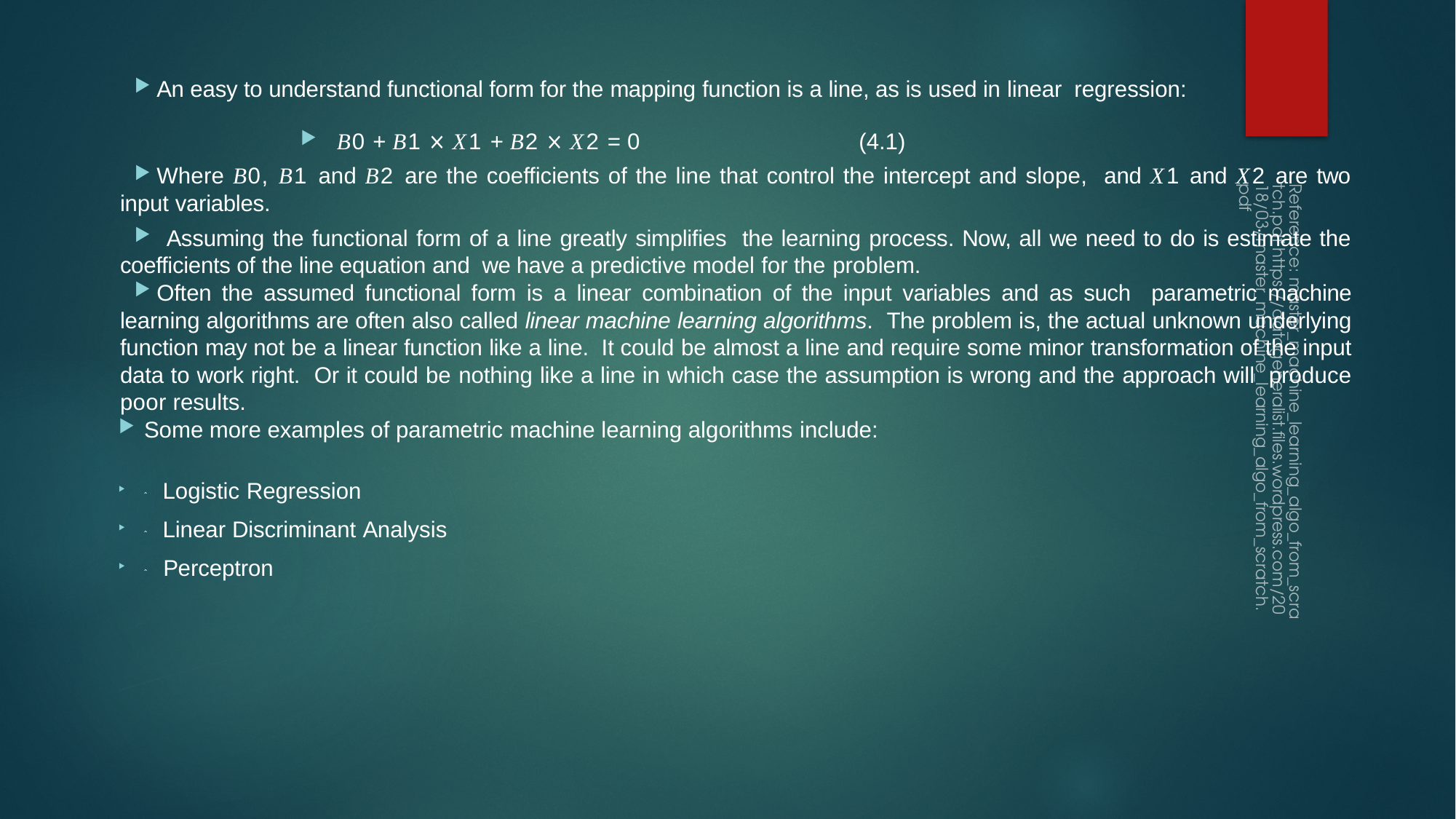

#
An easy to understand functional form for the mapping function is a line, as is used in linear  regression:

B0 + B1 × X1 + B2 × X2 = 0	(4.1)
Where B0, B1 and B2 are the coefficients of the line that control the intercept and slope,  and X1 and X2 are two input variables.
 Assuming the functional form of a line greatly simplifies  the learning process. Now, all we need to do is estimate the coefficients of the line equation and  we have a predictive model for the problem.
Often the assumed functional form is a linear combination of the input variables and as such  parametric machine learning algorithms are often also called linear machine learning algorithms.  The problem is, the actual unknown underlying function may not be a linear function like a line.  It could be almost a line and require some minor transformation of the input data to work right.  Or it could be nothing like a line in which case the assumption is wrong and the approach will  produce poor results.
Some more examples of parametric machine learning algorithms include:

ˆ Logistic Regression
ˆ Linear Discriminant Analysis
ˆ Perceptron

Reference: master_machine_learning_algo_from_scratch.pdf https://datageneralist.files.wordpress.com/2018/03/master_machine_learning_algo_from_scratch.pdf